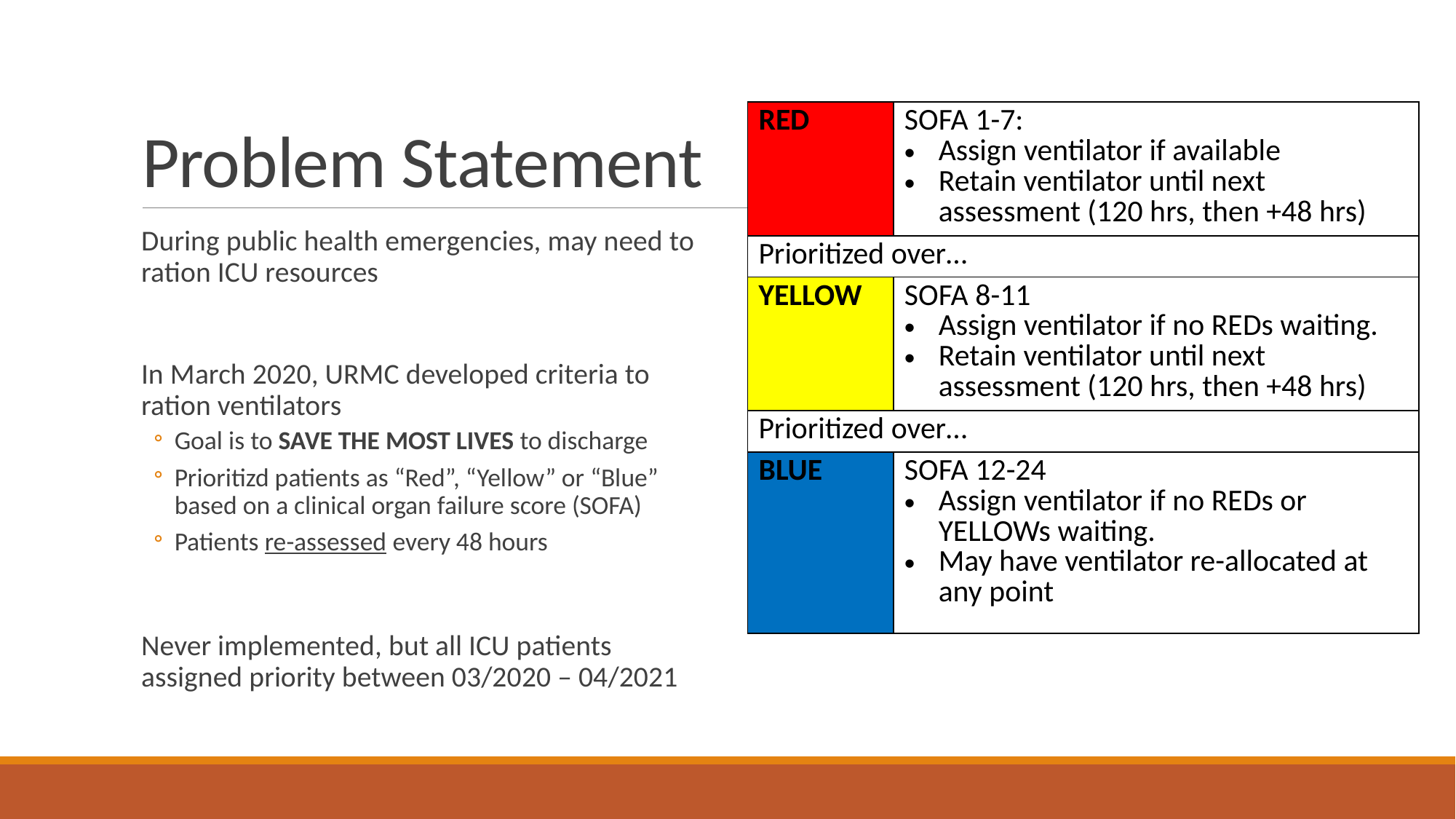

# Problem Statement
| RED | SOFA 1-7: Assign ventilator if available Retain ventilator until next assessment (120 hrs, then +48 hrs) |
| --- | --- |
| Prioritized over… |  |
| YELLOW | SOFA 8-11 Assign ventilator if no REDs waiting. Retain ventilator until next assessment (120 hrs, then +48 hrs) |
| Prioritized over… |  |
| BLUE | SOFA 12-24 Assign ventilator if no REDs or YELLOWs waiting. May have ventilator re-allocated at any point |
During public health emergencies, may need to ration ICU resources

In March 2020, URMC developed criteria to ration ventilators
Goal is to SAVE THE MOST LIVES to discharge
Prioritizd patients as “Red”, “Yellow” or “Blue” based on a clinical organ failure score (SOFA)
Patients re-assessed every 48 hours

Never implemented, but all ICU patients assigned priority between 03/2020 – 04/2021